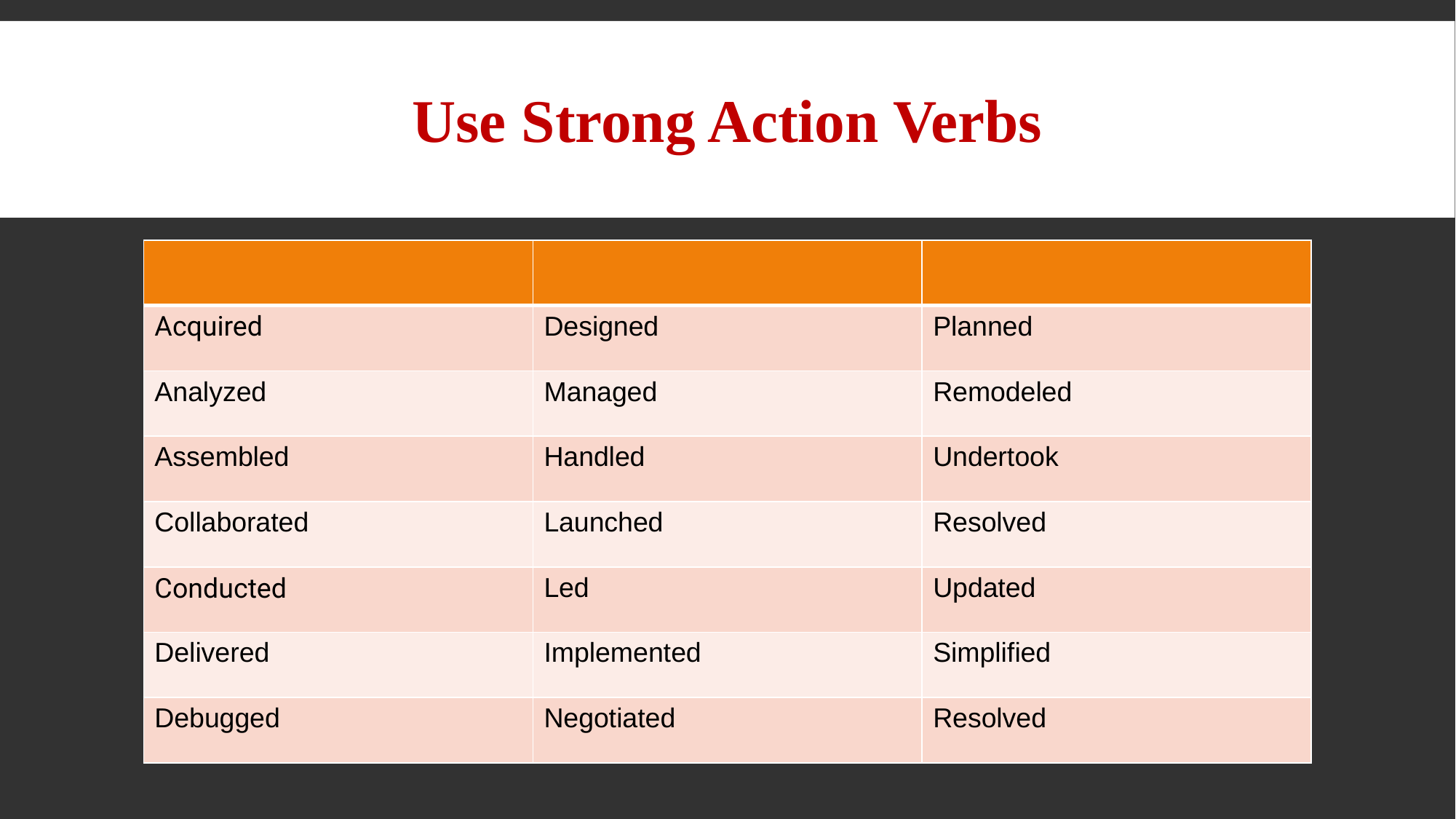

# Use Strong Action Verbs
|  |  |  |
| --- | --- | --- |
| Acquired | Designed | Planned |
| Analyzed | Managed | Remodeled |
| Assembled | Handled | Undertook |
| Collaborated | Launched | Resolved |
| Conducted | Led | Updated |
| Delivered | Implemented | Simplified |
| Debugged | Negotiated | Resolved |